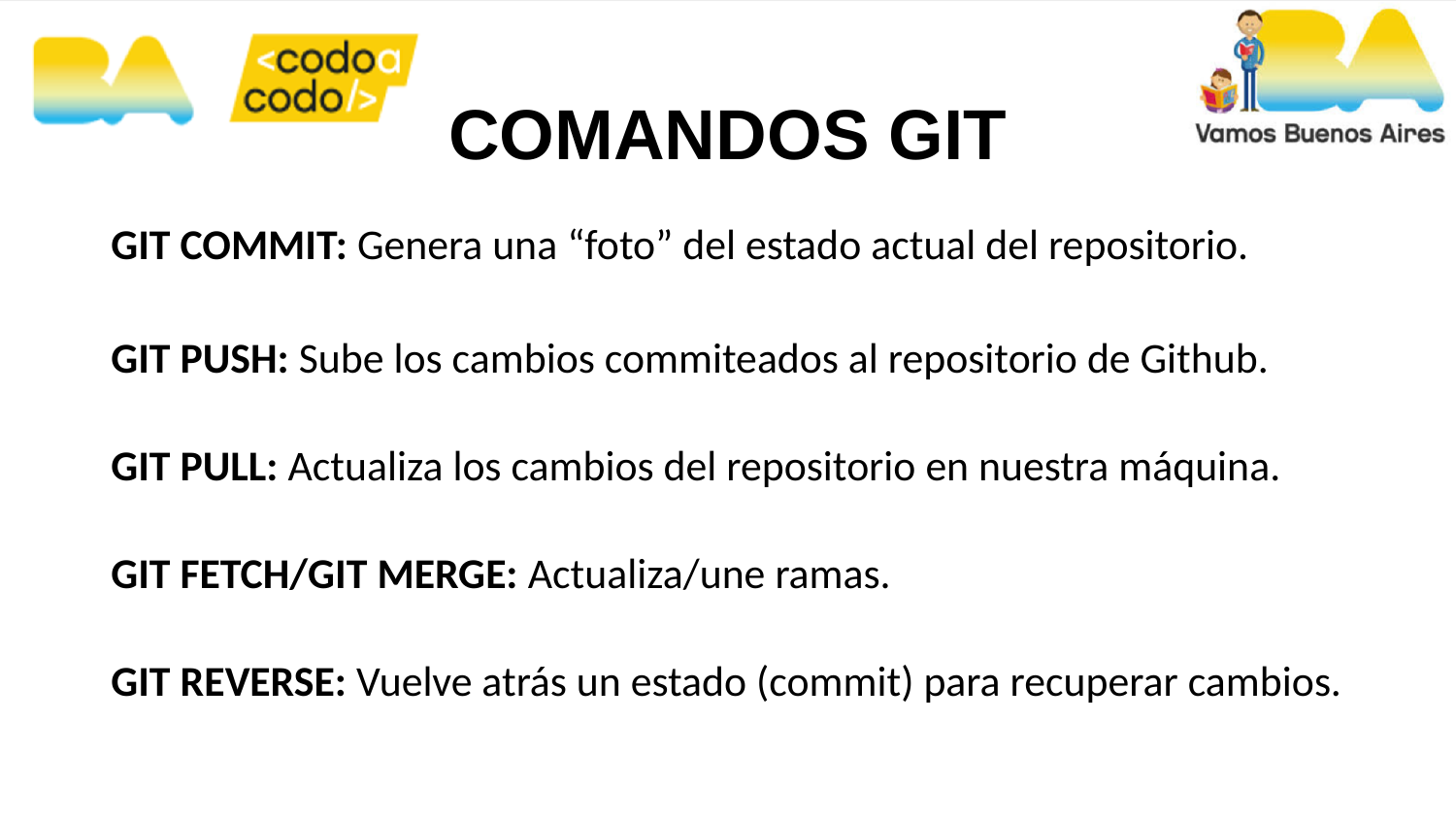

# COMANDOS GIT
GIT COMMIT: Genera una “foto” del estado actual del repositorio.
GIT PUSH: Sube los cambios commiteados al repositorio de Github.
GIT PULL: Actualiza los cambios del repositorio en nuestra máquina.
GIT FETCH/GIT MERGE: Actualiza/une ramas.
GIT REVERSE: Vuelve atrás un estado (commit) para recuperar cambios.